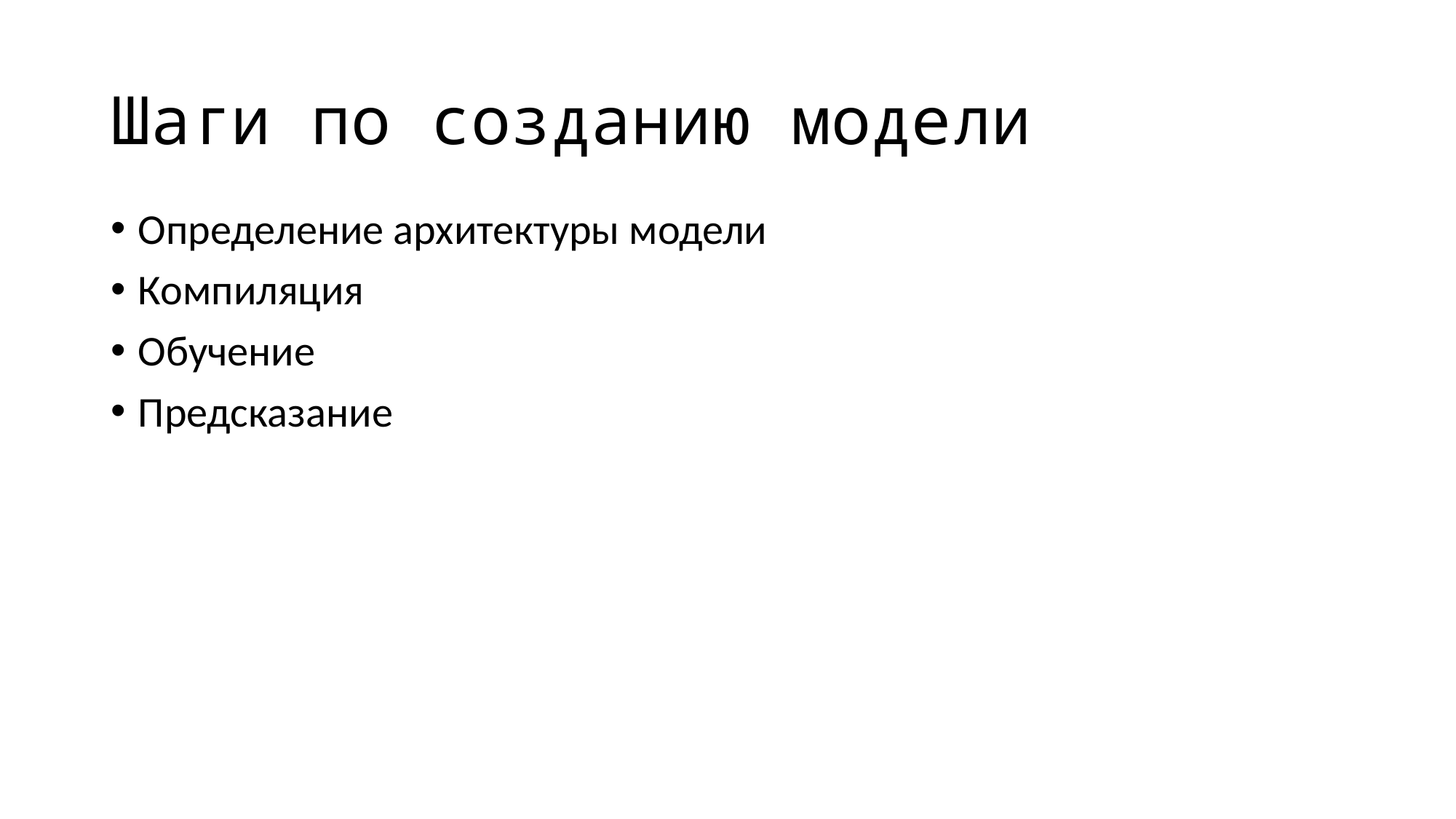

# Шаги по созданию модели
Определение архитектуры модели
Компиляция
Обучение
Предсказание